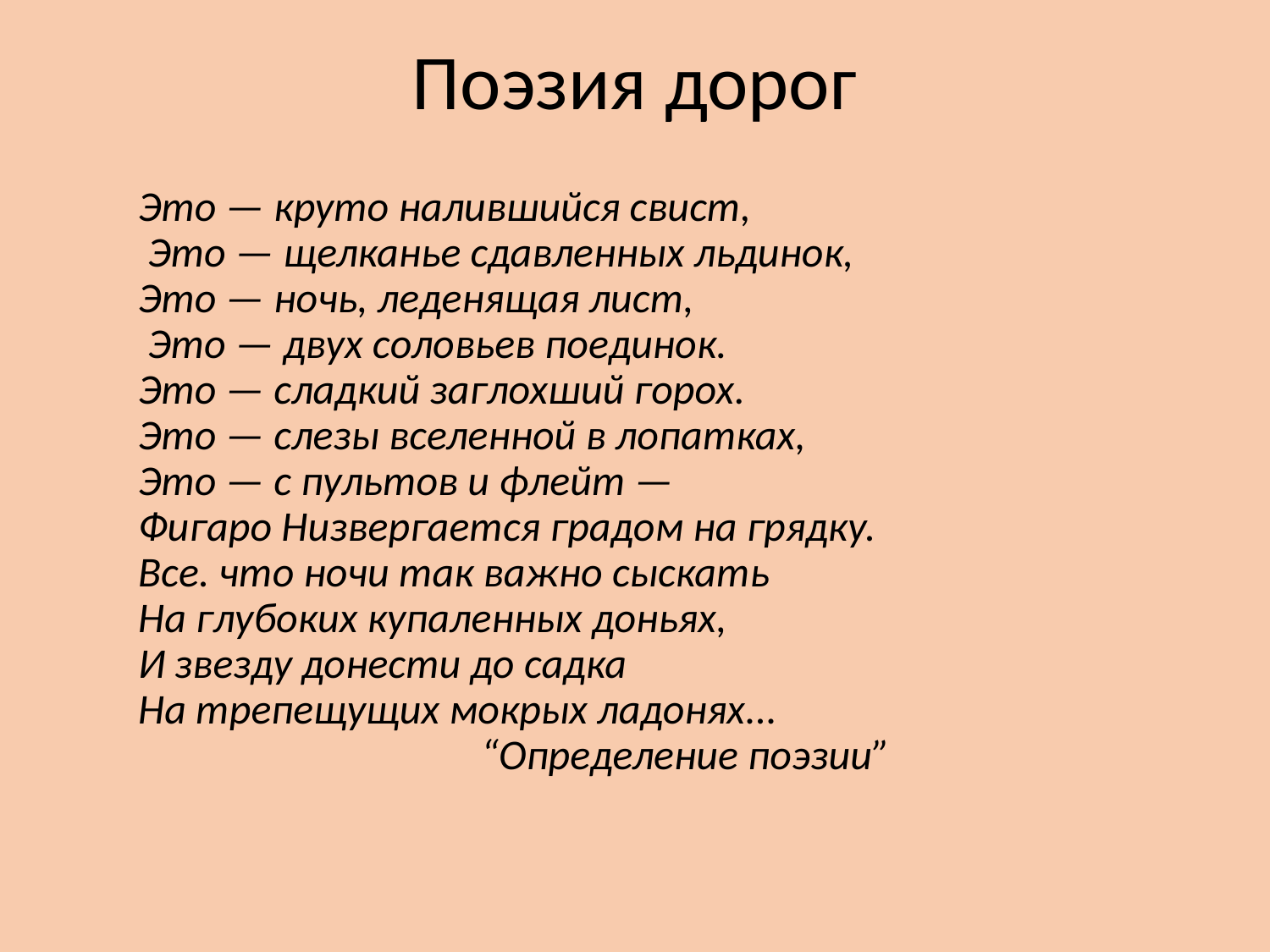

# Поэзия дорог
    Это — круто налившийся свист,
     Это — щелканье сдавленных льдинок,
    Это — ночь, леденящая лист,
     Это — двух соловьев поединок.
    Это — сладкий заглохший горох.
    Это — слезы вселенной в лопатках,
    Это — с пультов и флейт —
    Фигаро Низвергается градом на грядку.
    Все. что ночи так важно сыскать
    На глубоких купаленных доньях,
    И звезду донести до садка
    На трепещущих мокрых ладонях...
    			“Определение поэзии”